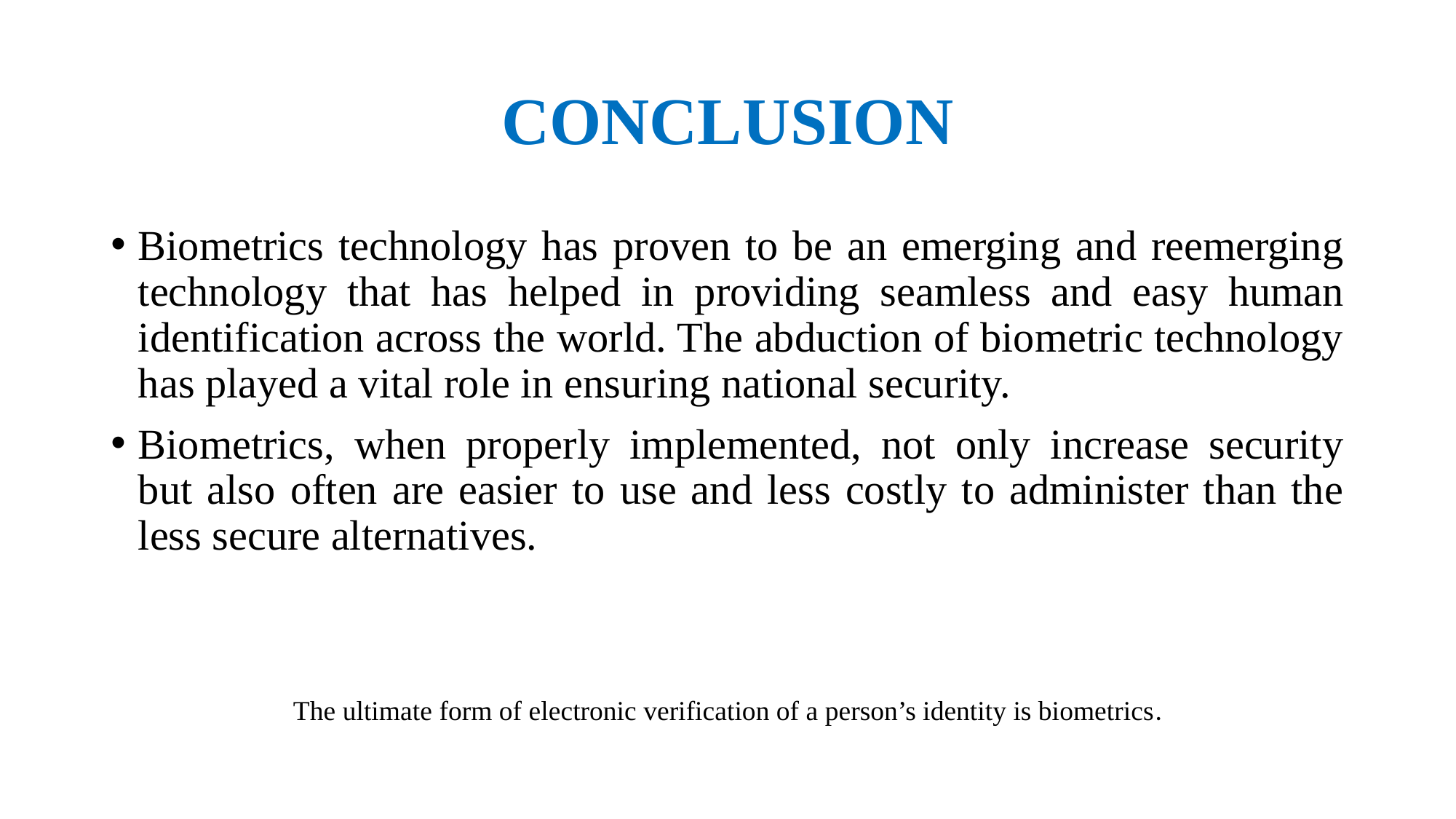

# CONCLUSION
Biometrics technology has proven to be an emerging and reemerging technology that has helped in providing seamless and easy human identification across the world. The abduction of biometric technology has played a vital role in ensuring national security.
Biometrics, when properly implemented, not only increase security but also often are easier to use and less costly to administer than the less secure alternatives.

The ultimate form of electronic verification of a person’s identity is biometrics.